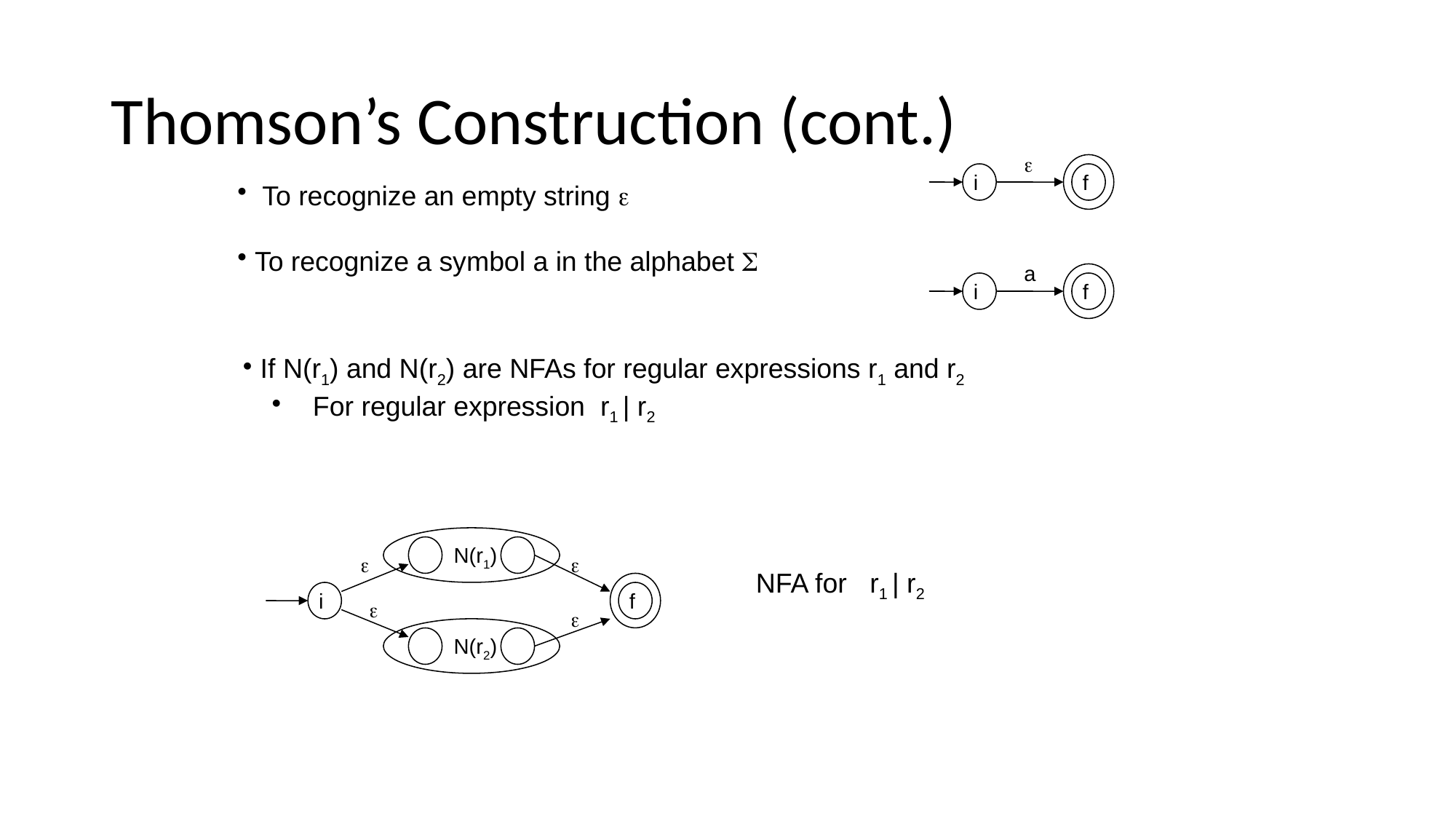

# Thomson’s Construction (cont.)
ε

i
f

  To recognize an empty string ε

 To recognize a symbol a in the alphabet Σ

a

i
f

 If N(r1) and N(r2) are NFAs for regular expressions r1 and r2
  For regular expression  r1 | r2

N(r1)
ε
ε

NFA for   r1 | r2

i
f
ε

ε

N(r2)
CS416 Compiler Design
107